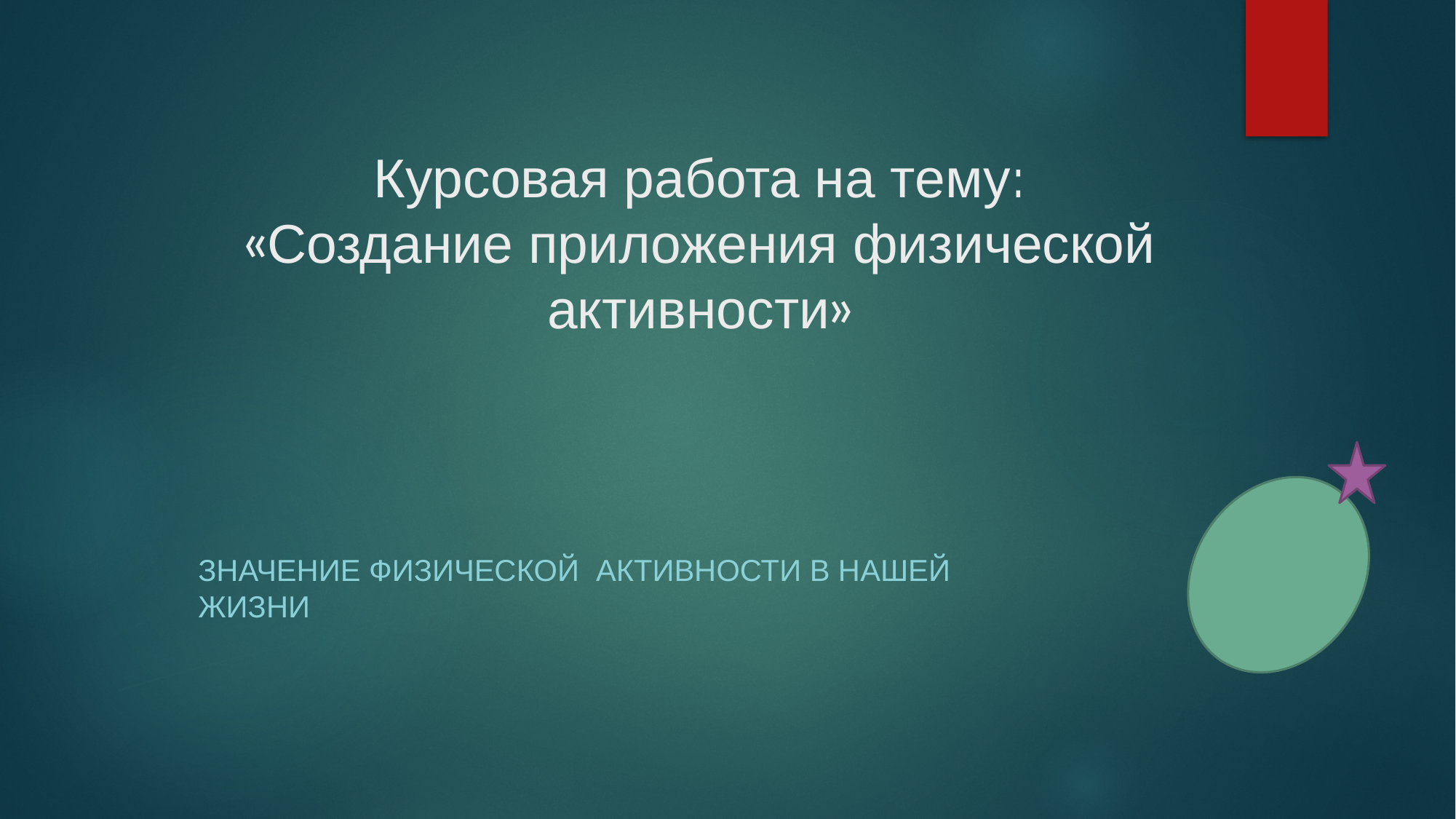

# Курсовая работа на тему: «Создание приложения физической активности»

Значение физической  активности в нашей жизни